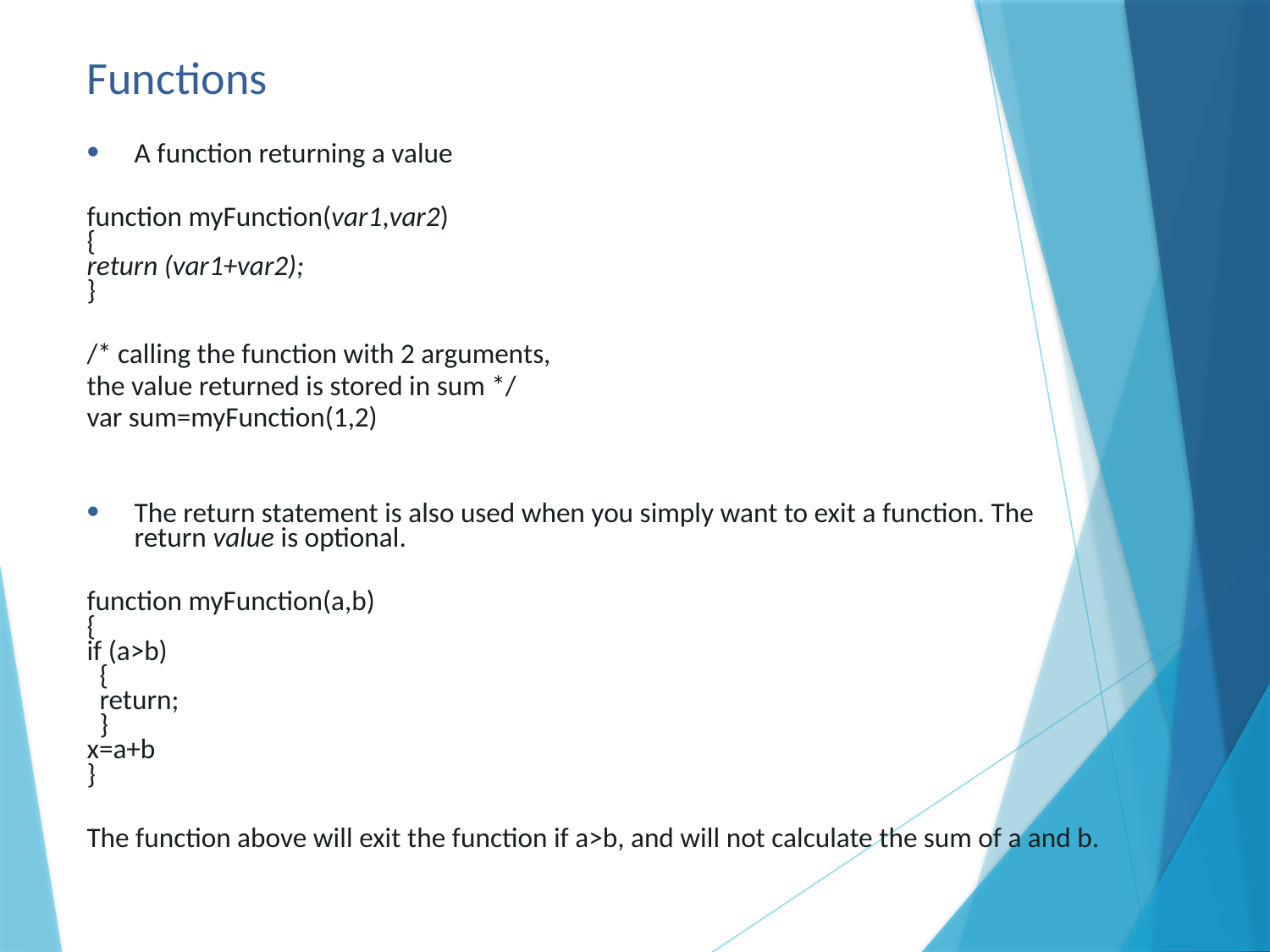

# Functions
A function returning a value

function myFunction(var1,var2)
{
return (var1+var2);
}

/* calling the function with 2 arguments,
the value returned is stored in sum */
var sum=myFunction(1,2)

The return statement is also used when you simply want to exit a function. The return value is optional.

function myFunction(a,b)
{
if (a>b)
  {
  return;
  }
x=a+b
}

The function above will exit the function if a>b, and will not calculate the sum of a and b.